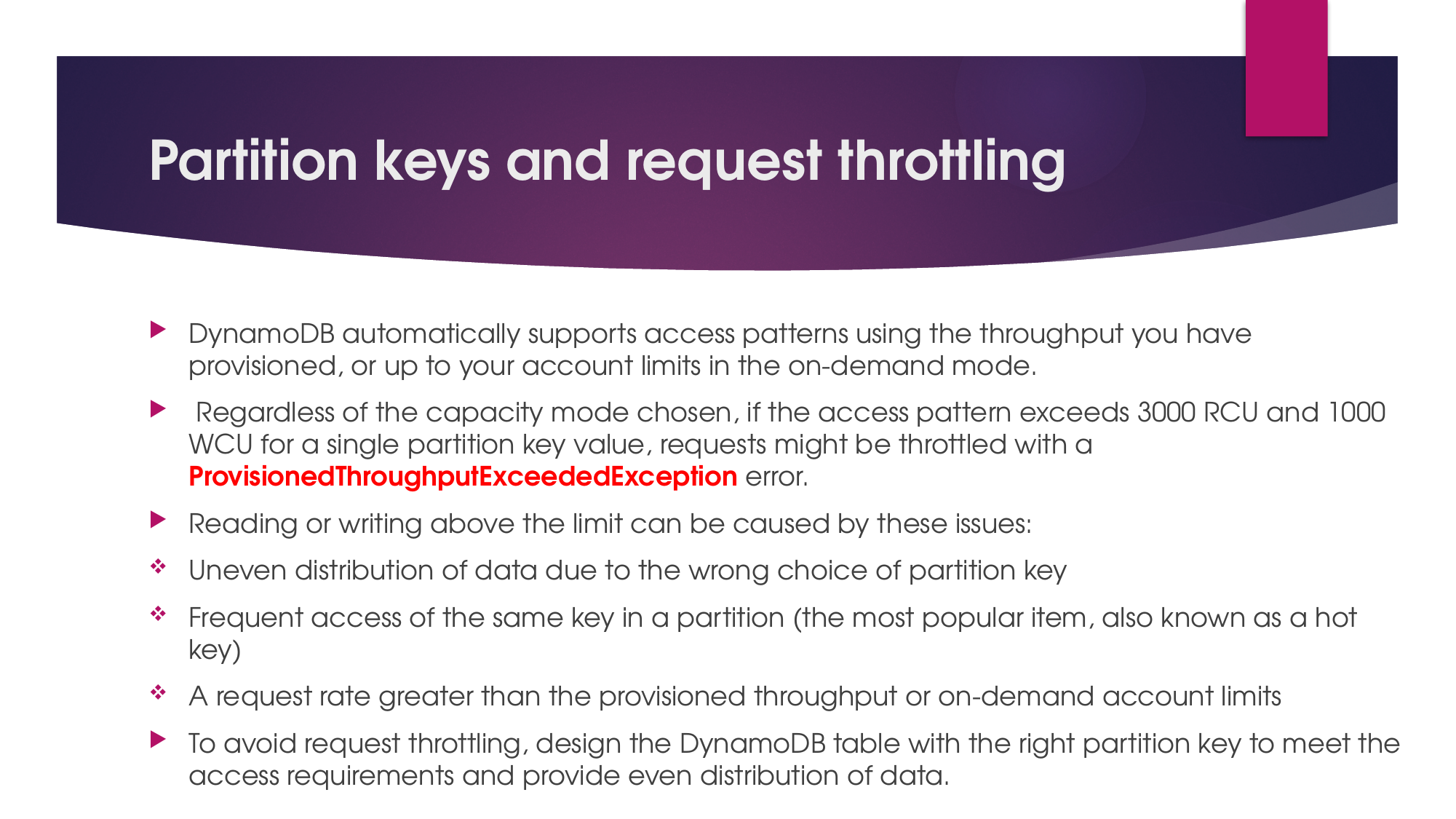

# Partition keys and request throttling
DynamoDB automatically supports access patterns using the throughput you have provisioned, or up to your account limits in the on-demand mode.
 Regardless of the capacity mode chosen, if the access pattern exceeds 3000 RCU and 1000 WCU for a single partition key value, requests might be throttled with a ProvisionedThroughputExceededException error.
Reading or writing above the limit can be caused by these issues:
Uneven distribution of data due to the wrong choice of partition key
Frequent access of the same key in a partition (the most popular item, also known as a hot key)
A request rate greater than the provisioned throughput or on-demand account limits
To avoid request throttling, design the DynamoDB table with the right partition key to meet the access requirements and provide even distribution of data.